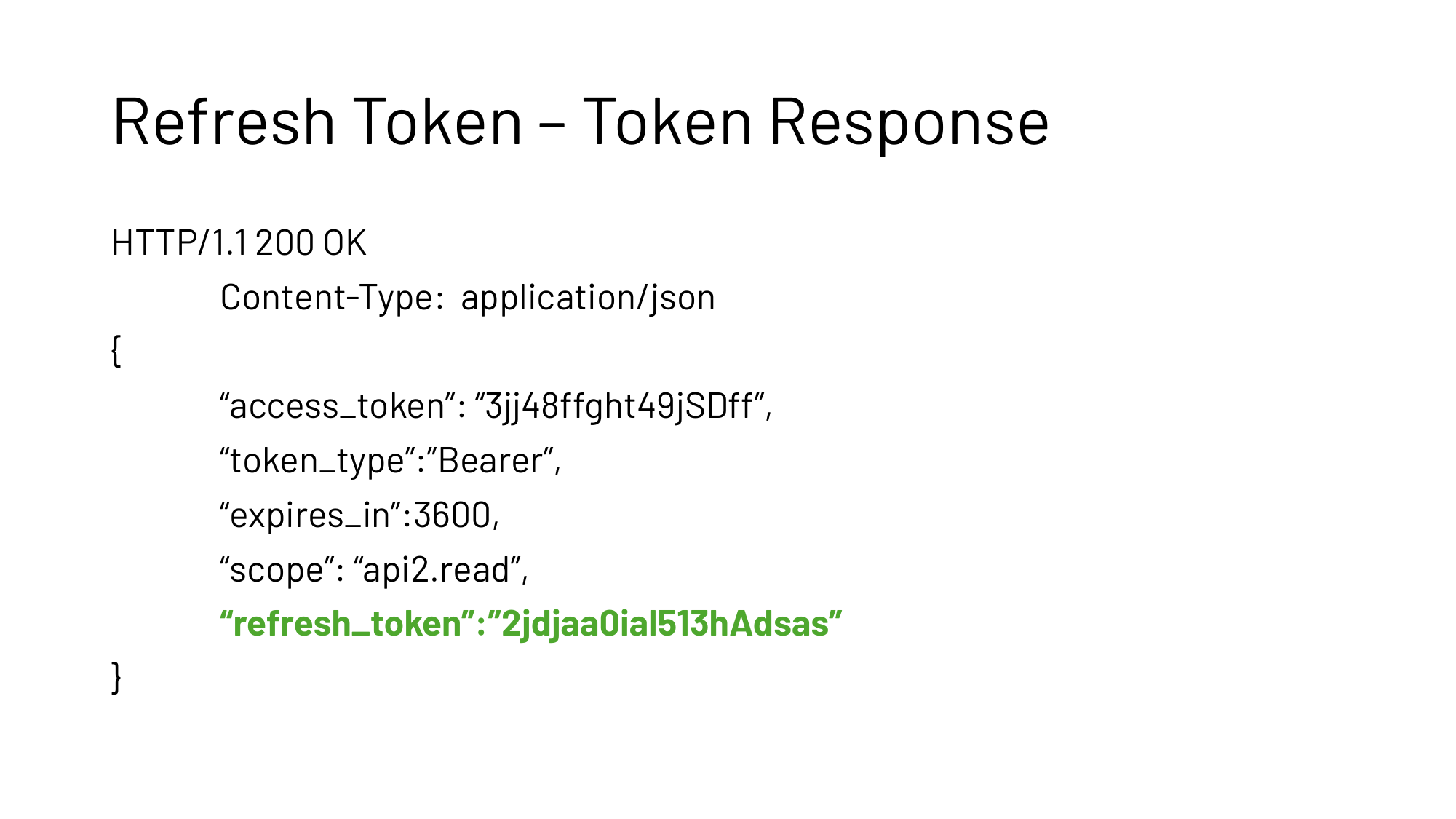

# Refresh Token – Token Response
HTTP/1.1 200 OK
	Content-Type:  application/json
{
	“access_token”: “3jj48ffght49jSDff”,
	“token_type”:”Bearer”,
	“expires_in”:3600,
	“scope”: “api2.read”,
	“refresh_token”:”2jdjaa0ial513hAdsas”
}